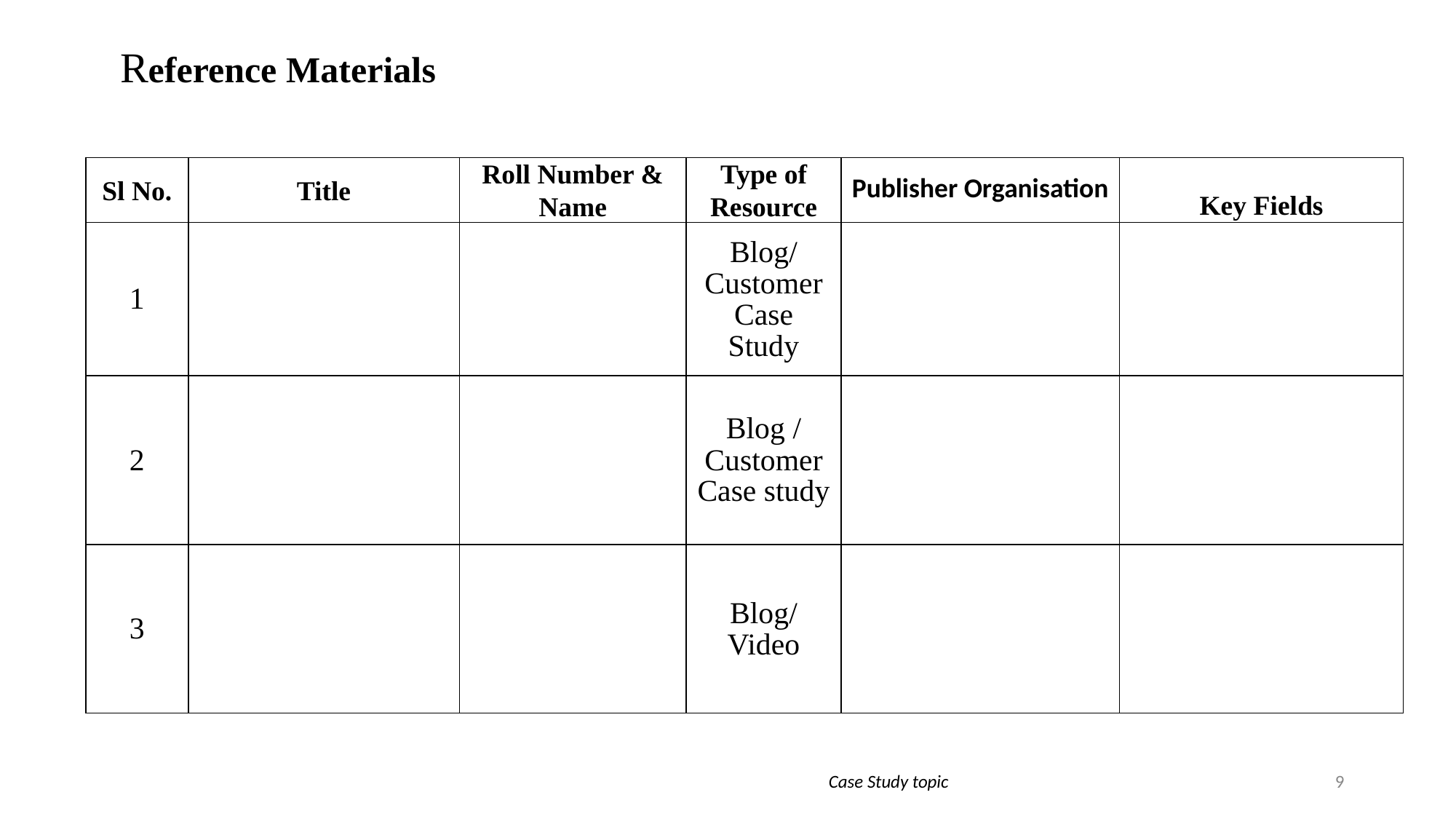

# Reference Materials
| Sl No. | Title | Roll Number & Name | Type of Resource | Publisher Organisation | Key Fields |
| --- | --- | --- | --- | --- | --- |
| 1 |  |  | Blog/ Customer Case Study |  |  |
| 2 |  |  | Blog / Customer Case study |  |  |
| 3 |  |  | Blog/ Video |  |  |
Case Study topic
9